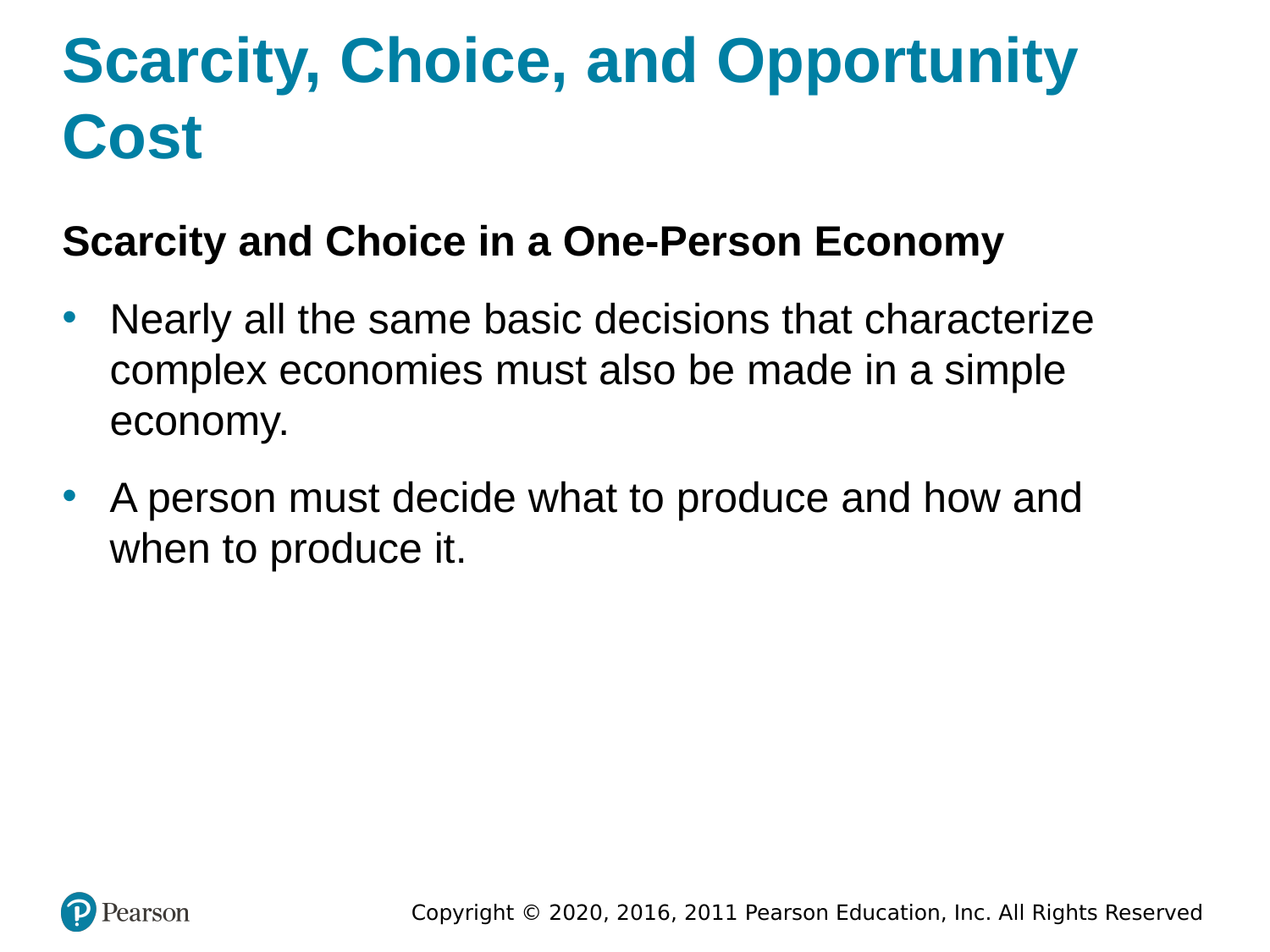

# Scarcity, Choice, and Opportunity Cost
Scarcity and Choice in a One-Person Economy
Nearly all the same basic decisions that characterize complex economies must also be made in a simple economy.
A person must decide what to produce and how and when to produce it.